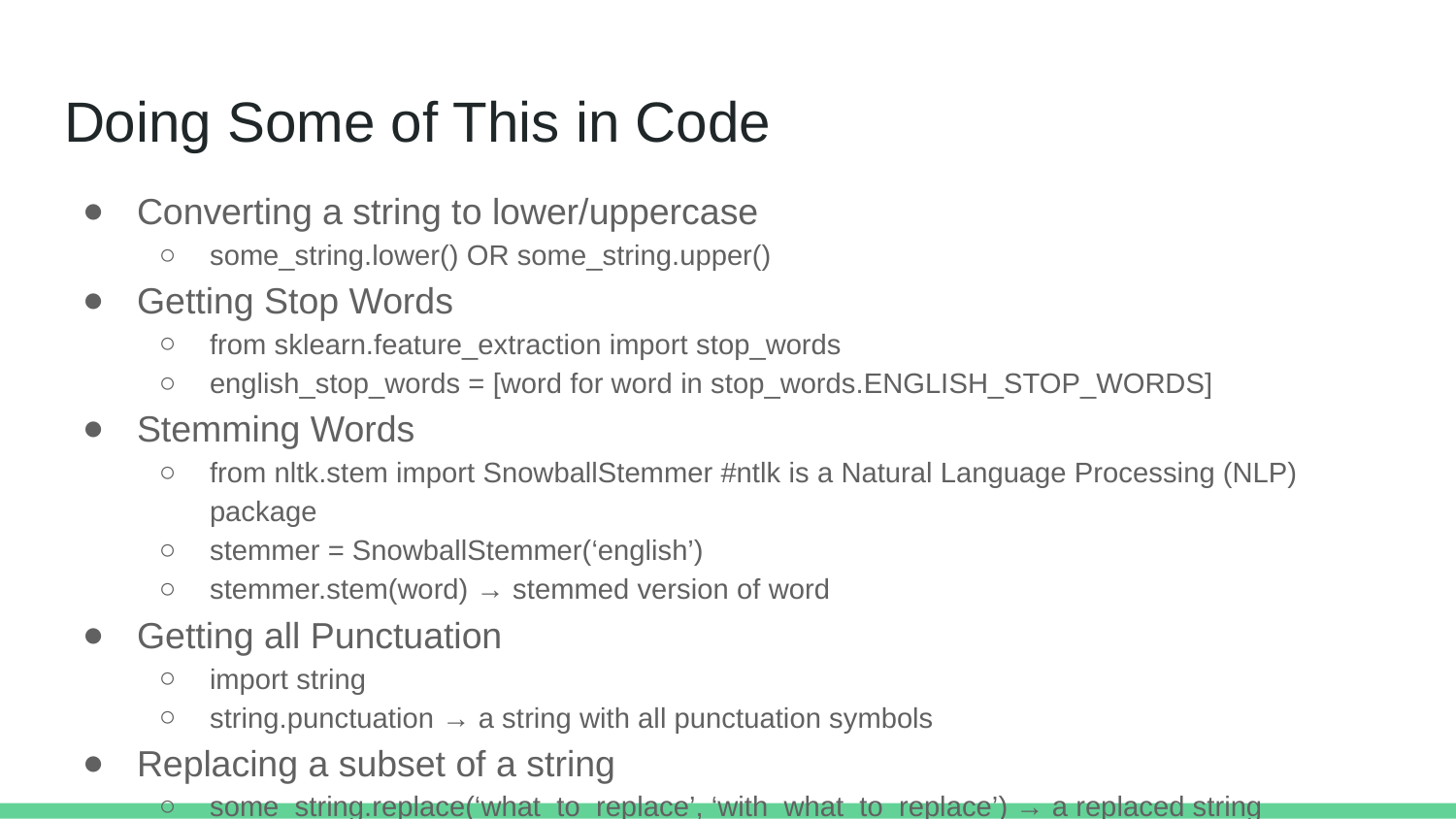

# Doing Some of This in Code
Converting a string to lower/uppercase
some_string.lower() OR some_string.upper()
Getting Stop Words
from sklearn.feature_extraction import stop_words
english_stop_words = [word for word in stop_words.ENGLISH_STOP_WORDS]
Stemming Words
from nltk.stem import SnowballStemmer #ntlk is a Natural Language Processing (NLP) package
stemmer = SnowballStemmer(‘english’)
stemmer.stem(word) → stemmed version of word
Getting all Punctuation
import string
string.punctuation → a string with all punctuation symbols
Replacing a subset of a string
some_string.replace(‘what_to_replace’, ‘with_what_to_replace’) → a replaced string